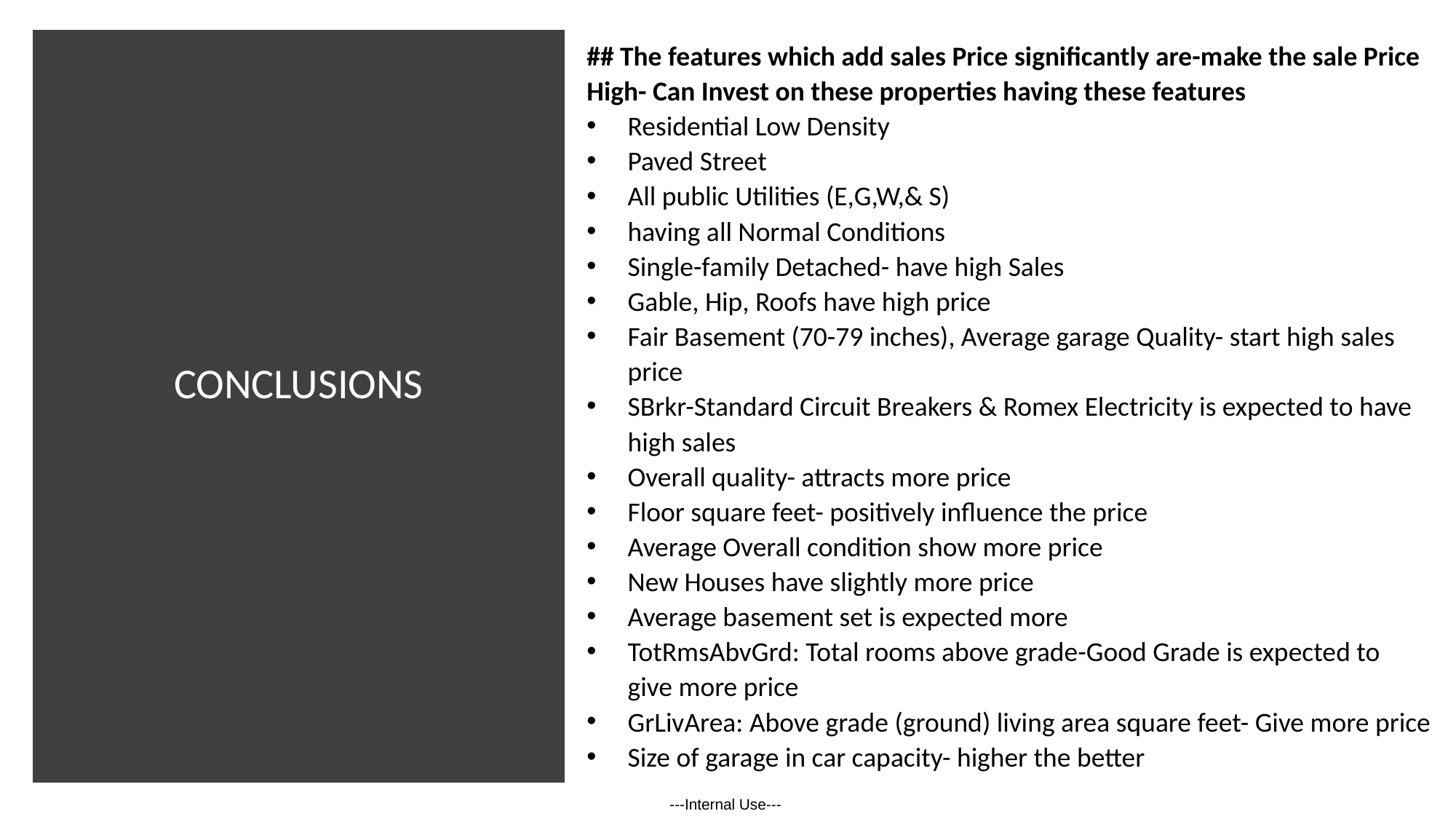

## The features which add sales Price significantly are-make the sale Price High- Can Invest on these properties having these features
Residential Low Density
Paved Street
All public Utilities (E,G,W,& S)
having all Normal Conditions
Single-family Detached- have high Sales
Gable, Hip, Roofs have high price
Fair Basement (70-79 inches), Average garage Quality- start high sales price
SBrkr-Standard Circuit Breakers & Romex Electricity is expected to have high sales
Overall quality- attracts more price
Floor square feet- positively influence the price
Average Overall condition show more price
New Houses have slightly more price
Average basement set is expected more
TotRmsAbvGrd: Total rooms above grade-Good Grade is expected to give more price
GrLivArea: Above grade (ground) living area square feet- Give more price
Size of garage in car capacity- higher the better

CONCLUSIONS